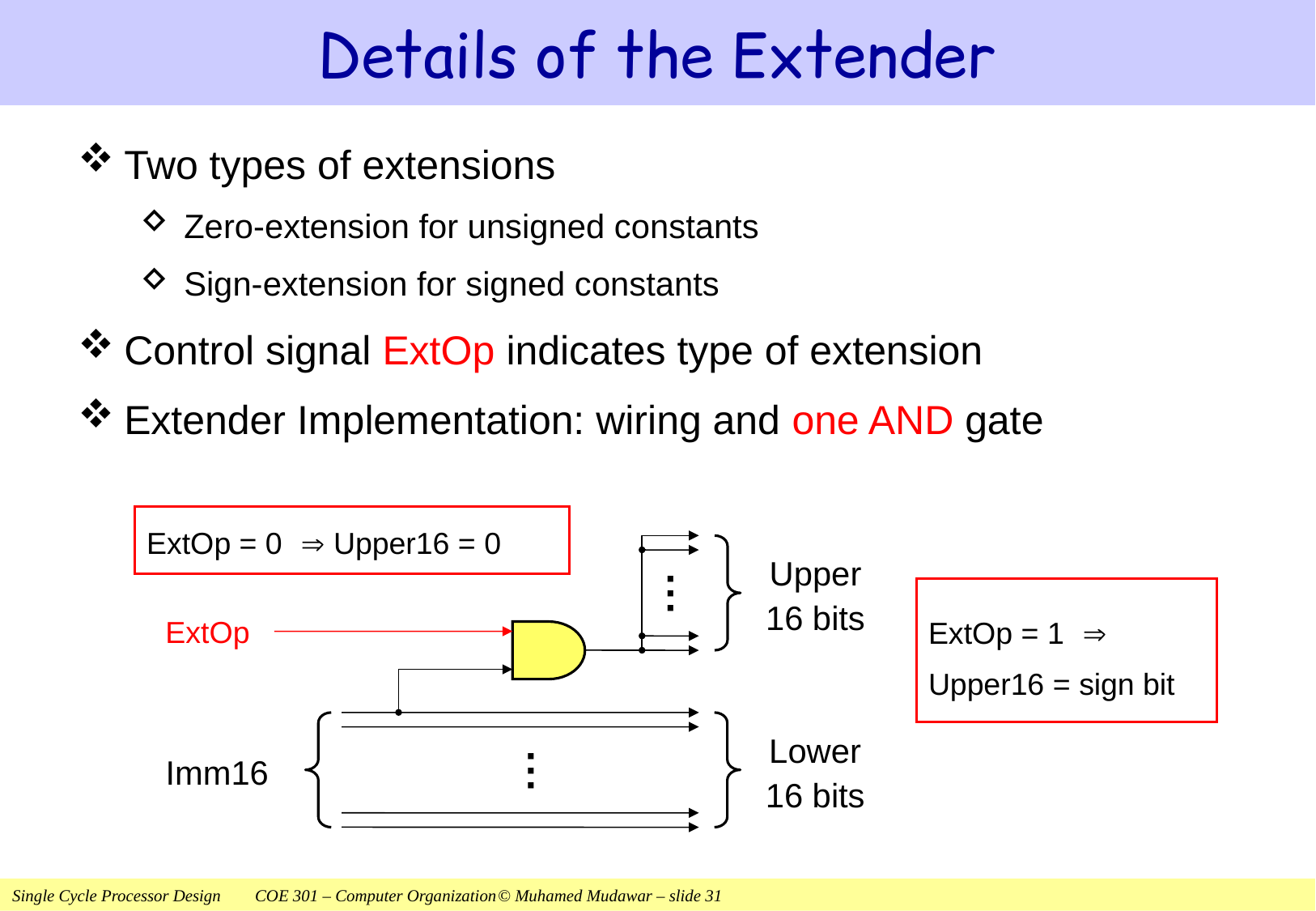

# Details of the Extender
Two types of extensions
Zero-extension for unsigned constants
Sign-extension for signed constants
Control signal ExtOp indicates type of extension
Extender Implementation: wiring and one AND gate
ExtOp = 0	⇒ Upper16 = 0
Upper
16 bits

.
.
.
ExtOp

Imm16
Lower
16 bits

.
.
.

ExtOp = 1	⇒
Upper16 = sign bit